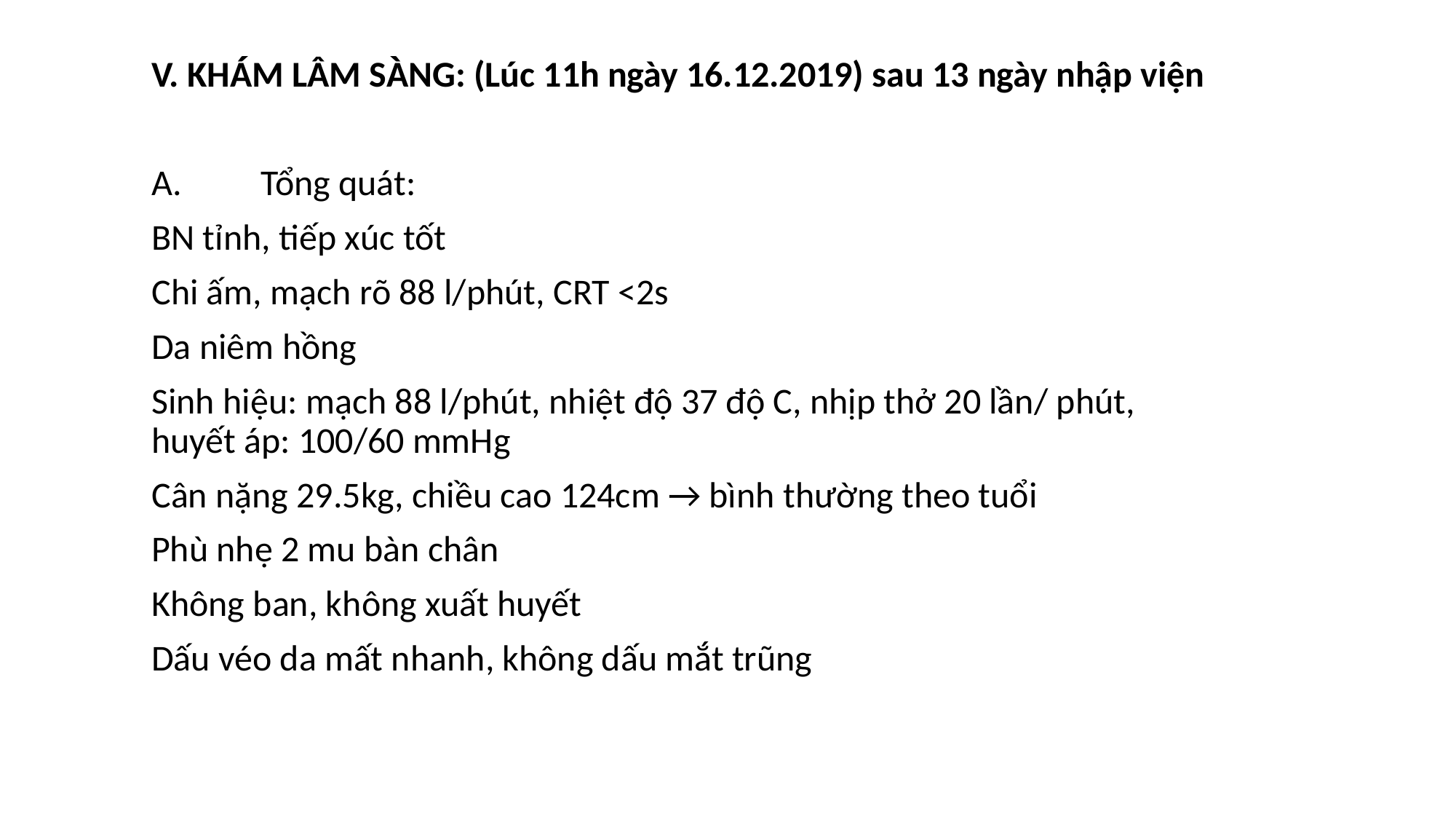

V. KHÁM LÂM SÀNG: (Lúc 11h ngày 16.12.2019) sau 13 ngày nhập viện

A.	Tổng quát:
BN tỉnh, tiếp xúc tốt
Chi ấm, mạch rõ 88 l/phút, CRT <2s
Da niêm hồng
Sinh hiệu: mạch 88 l/phút, nhiệt độ 37 độ C, nhịp thở 20 lần/ phút, huyết áp: 100/60 mmHg
Cân nặng 29.5kg, chiều cao 124cm → bình thường theo tuổi
Phù nhẹ 2 mu bàn chân
Không ban, không xuất huyết
Dấu véo da mất nhanh, không dấu mắt trũng